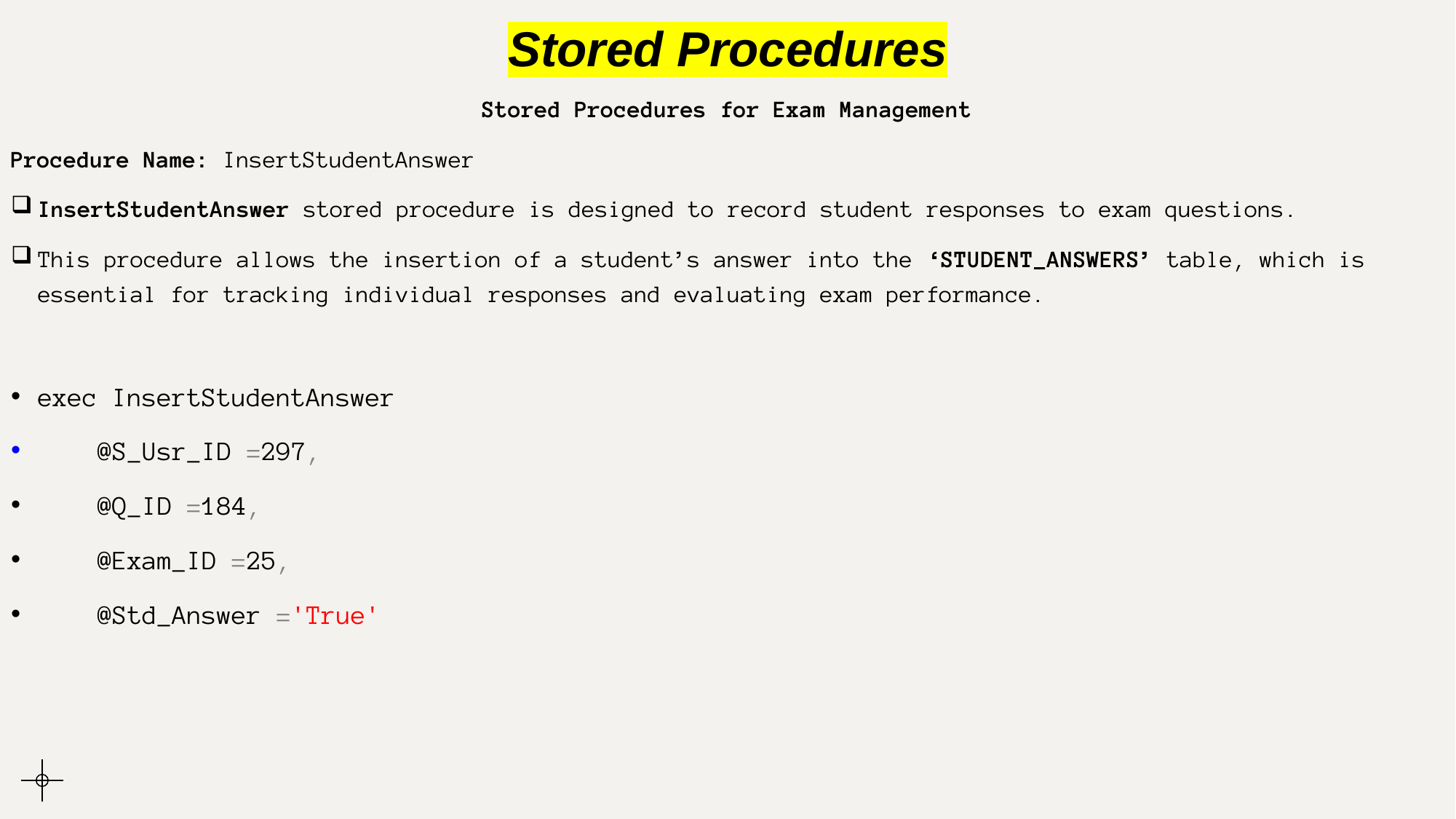

# Stored Procedures
Stored Procedures for Exam Management
Procedure Name: InsertStudentAnswer
InsertStudentAnswer stored procedure is designed to record student responses to exam questions.
This procedure allows the insertion of a student’s answer into the ‘STUDENT_ANSWERS’ table, which is essential for tracking individual responses and evaluating exam performance.

exec InsertStudentAnswer
    @S_Usr_ID =297,
    @Q_ID =184,
    @Exam_ID =25,
    @Std_Answer ='True'